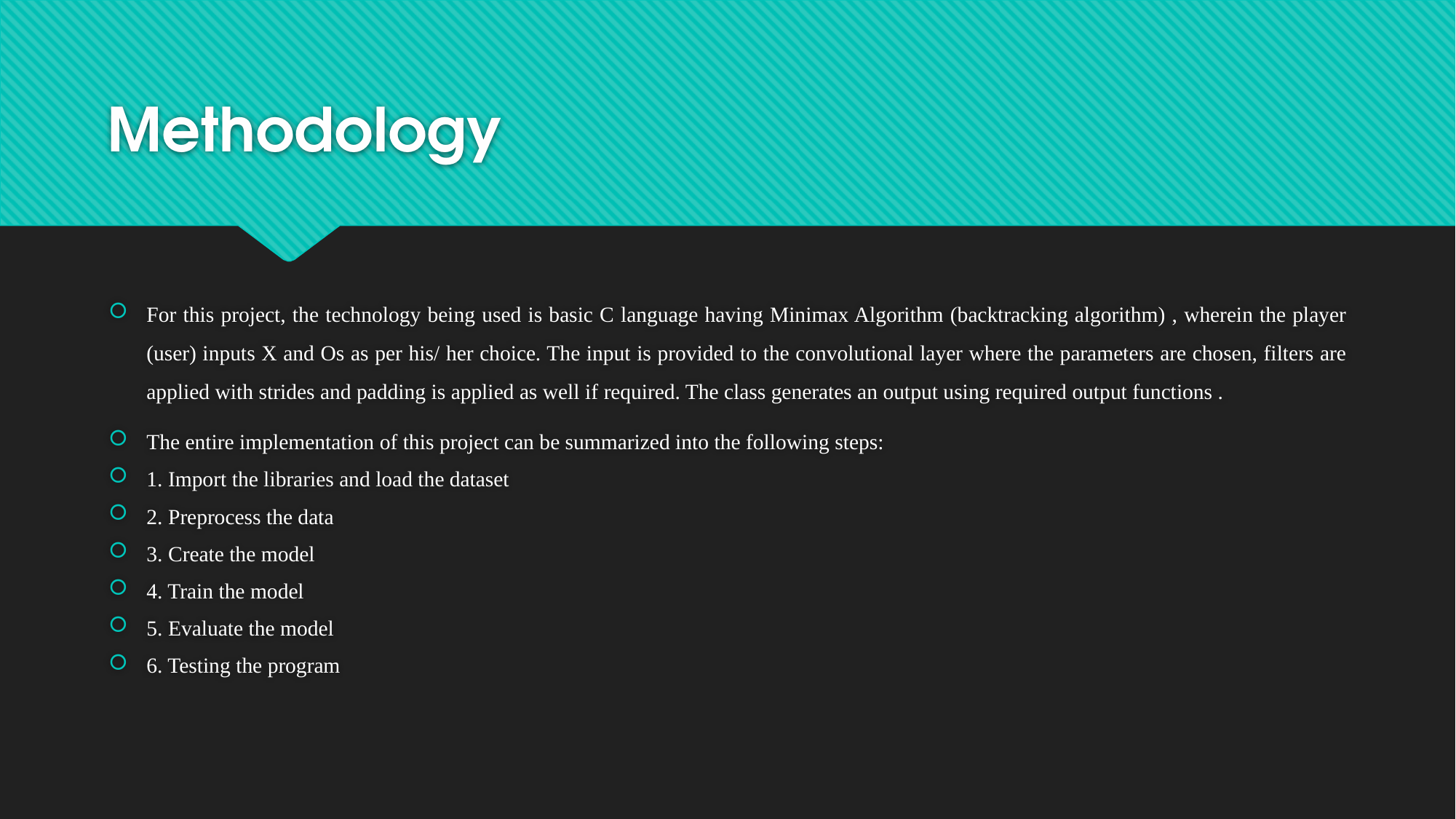

# Methodology
For this project, the technology being used is basic C language having Minimax Algorithm (backtracking algorithm) , wherein the player (user) inputs X and Os as per his/ her choice. The input is provided to the convolutional layer where the parameters are chosen, filters are applied with strides and padding is applied as well if required. The class generates an output using required output functions .
The entire implementation of this project can be summarized into the following steps:
1. Import the libraries and load the dataset
2. Preprocess the data
3. Create the model
4. Train the model
5. Evaluate the model
6. Testing the program